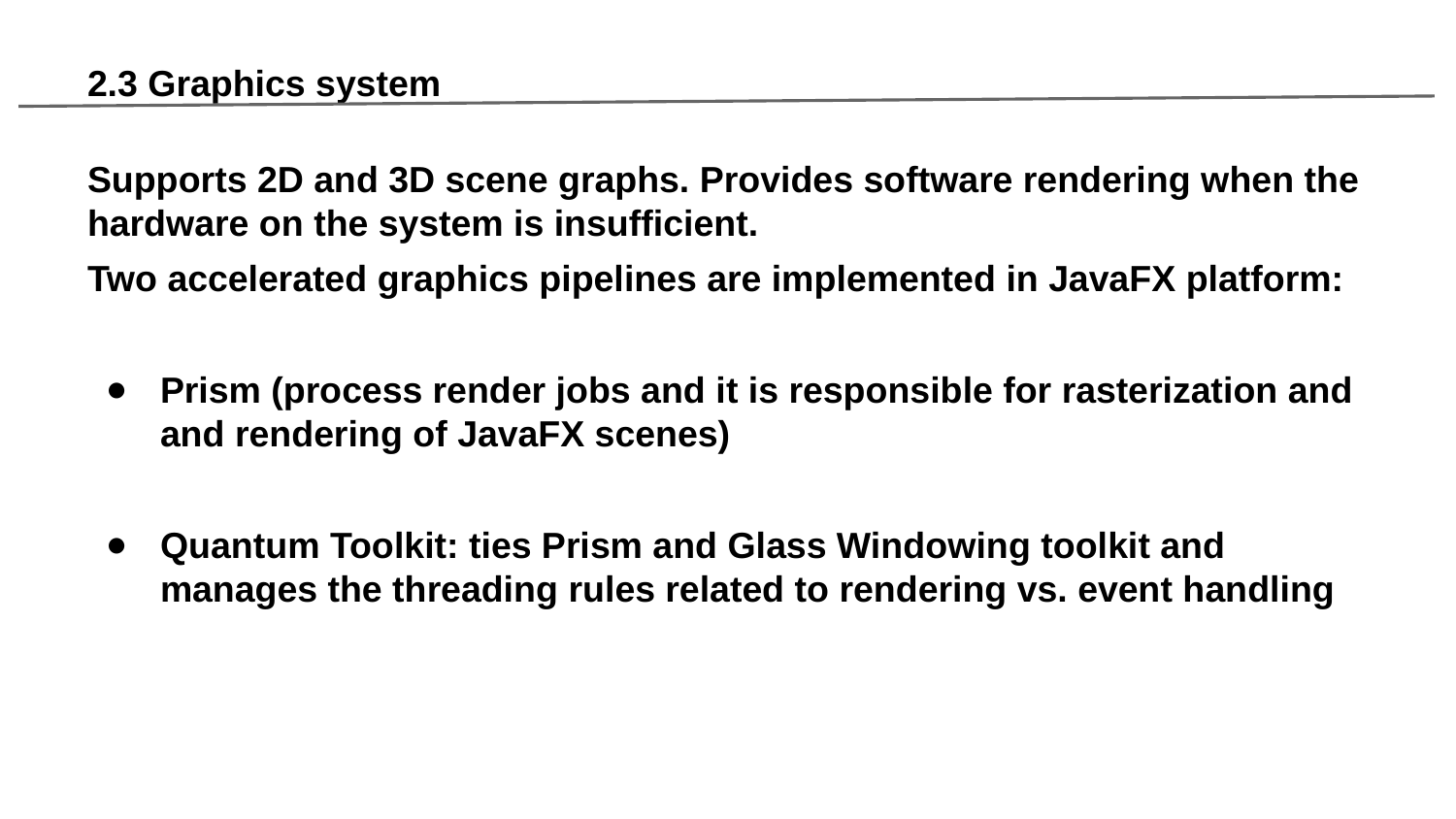

# 2.3 Graphics system
Supports 2D and 3D scene graphs. Provides software rendering when the hardware on the system is insufficient.
Two accelerated graphics pipelines are implemented in JavaFX platform:

Prism (process render jobs and it is responsible for rasterization and and rendering of JavaFX scenes)

Quantum Toolkit: ties Prism and Glass Windowing toolkit and manages the threading rules related to rendering vs. event handling